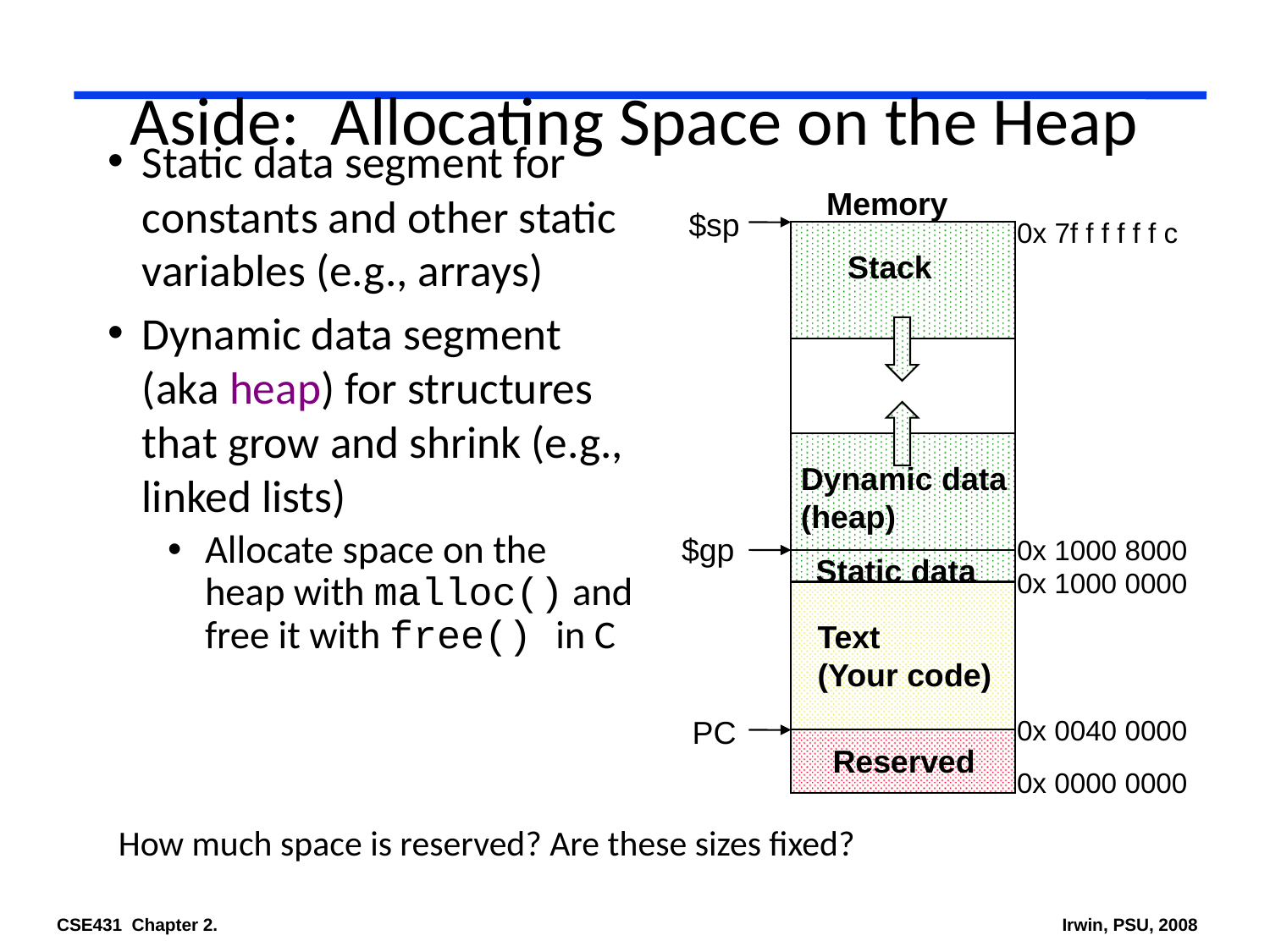

# Aside:  Allocating Space on the Heap

Static data segment for constants and other static variables (e.g., arrays)
Dynamic data segment (aka heap) for structures that grow and shrink (e.g., linked lists)
Allocate space on the heap with malloc() and free it with free() in C
Memory
$sp
0x 7f f f f f f c

Stack

Dynamic data
(heap)
$gp
0x 1000 8000
Static data

0x 1000 0000

Text
(Your code)
PC
0x 0040 0000

Reserved
0x 0000 0000
How much space is reserved? Are these sizes fixed?
CSE431  Chapter 2.
Irwin, PSU, 2008